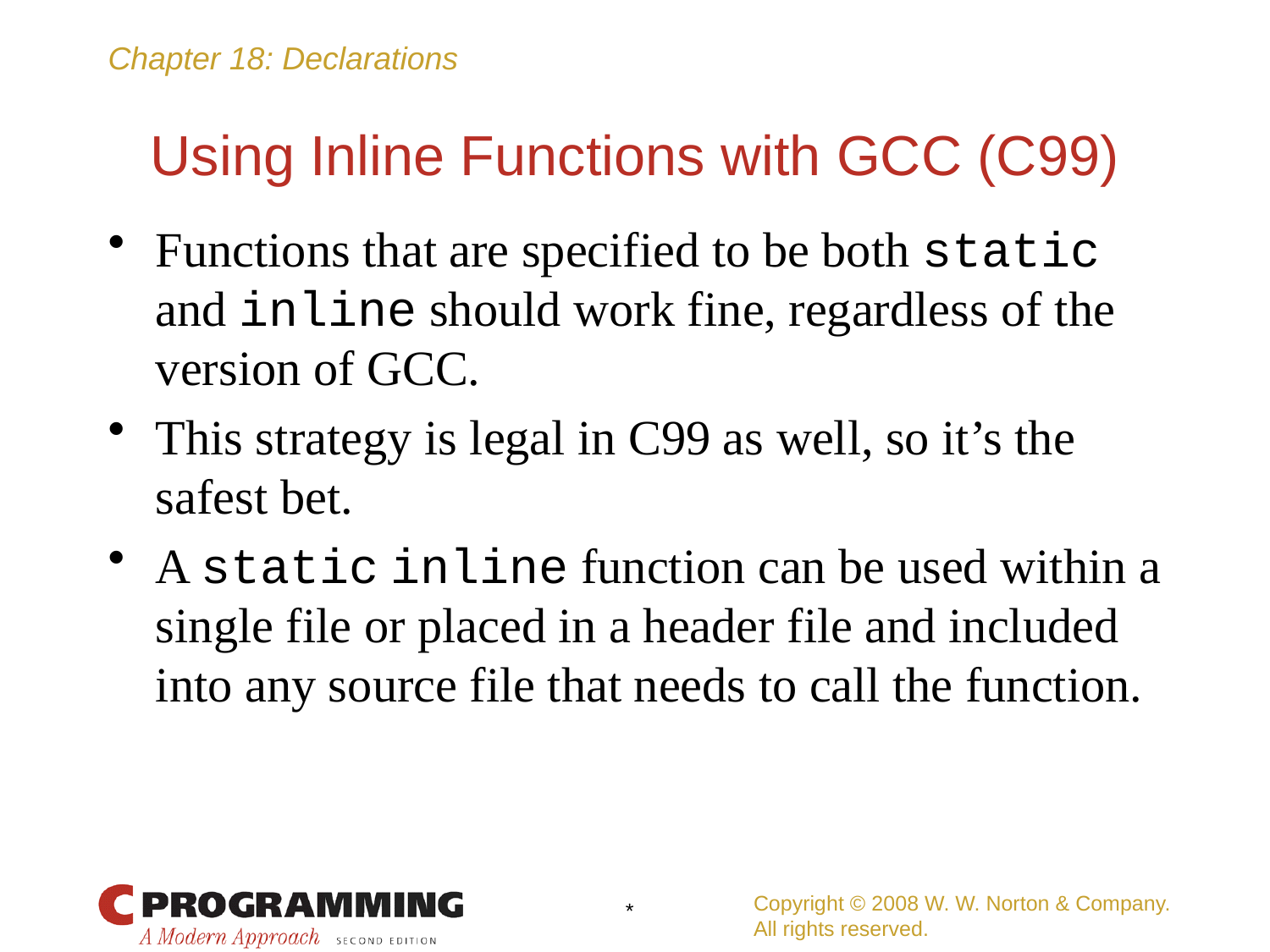

# Using Inline Functions with GCC (C99)
Functions that are specified to be both static and inline should work fine, regardless of the version of GCC.
This strategy is legal in C99 as well, so it’s the safest bet.
A static inline function can be used within a single file or placed in a header file and included into any source file that needs to call the function.
Copyright © 2008 W. W. Norton & Company.
All rights reserved.
*